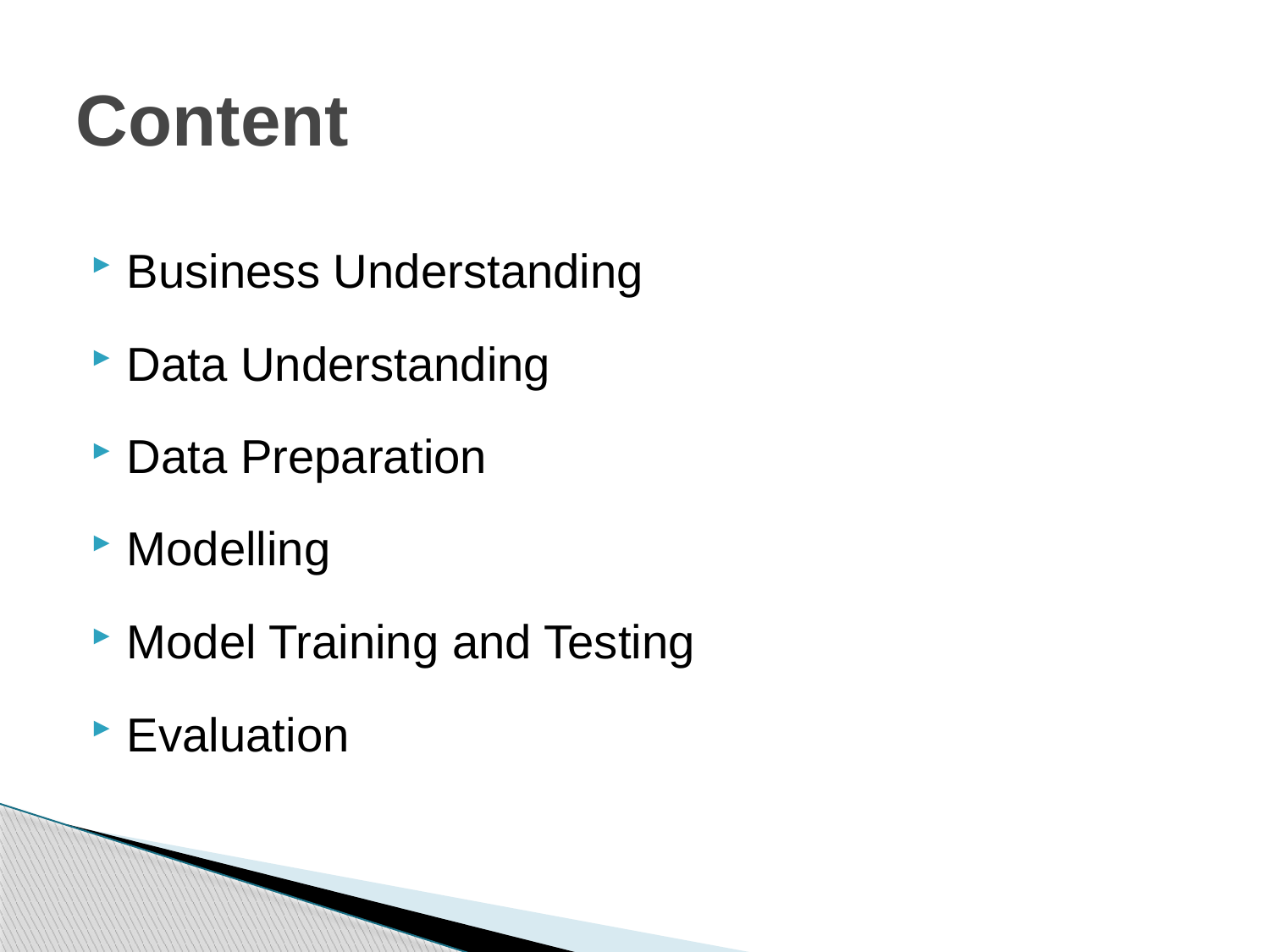

# Content
Business Understanding
Data Understanding
Data Preparation
Modelling
Model Training and Testing
Evaluation